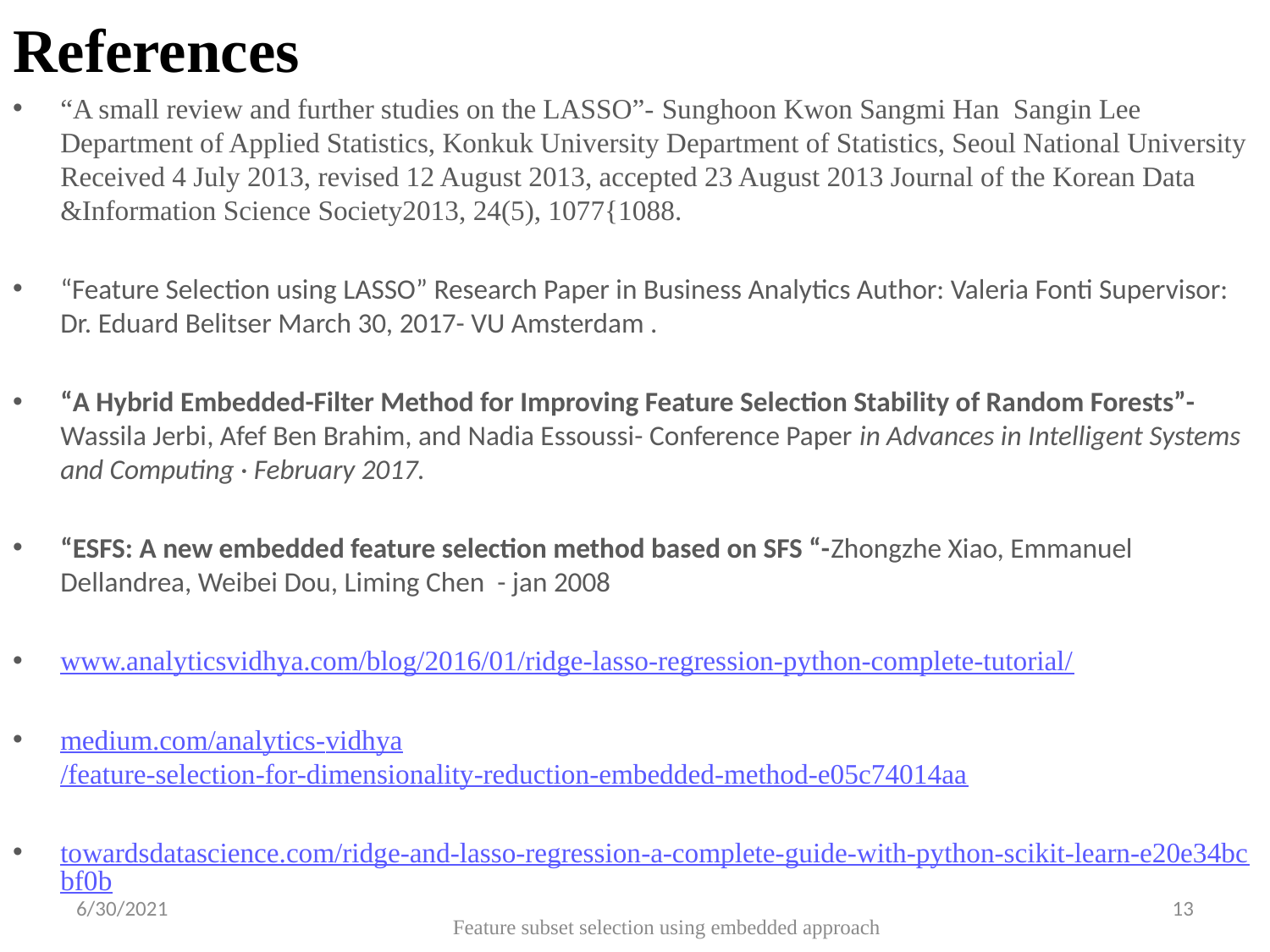

# References
“A small review and further studies on the LASSO”- Sunghoon Kwon Sangmi Han  Sangin Lee Department of Applied Statistics, Konkuk University Department of Statistics, Seoul National University Received 4 July 2013, revised 12 August 2013, accepted 23 August 2013 Journal of the Korean Data &Information Science Society2013, 24(5), 1077{1088.

“Feature Selection using LASSO” Research Paper in Business Analytics Author: Valeria Fonti Supervisor: Dr. Eduard Belitser March 30, 2017- VU Amsterdam .

“A Hybrid Embedded-Filter Method for Improving Feature Selection Stability of Random Forests”- Wassila Jerbi, Afef Ben Brahim, and Nadia Essoussi- Conference Paper in Advances in Intelligent Systems and Computing · February 2017.

“ESFS: A new embedded feature selection method based on SFS “-Zhongzhe Xiao, Emmanuel Dellandrea, Weibei Dou, Liming Chen  - jan 2008

www.analyticsvidhya.com/blog/2016/01/ridge-lasso-regression-python-complete-tutorial/

medium.com/analytics-vidhya/feature-selection-for-dimensionality-reduction-embedded-method-e05c74014aa

towardsdatascience.com/ridge-and-lasso-regression-a-complete-guide-with-python-scikit-learn-e20e34bcbf0b

6/30/2021
13
Feature subset selection using embedded approach